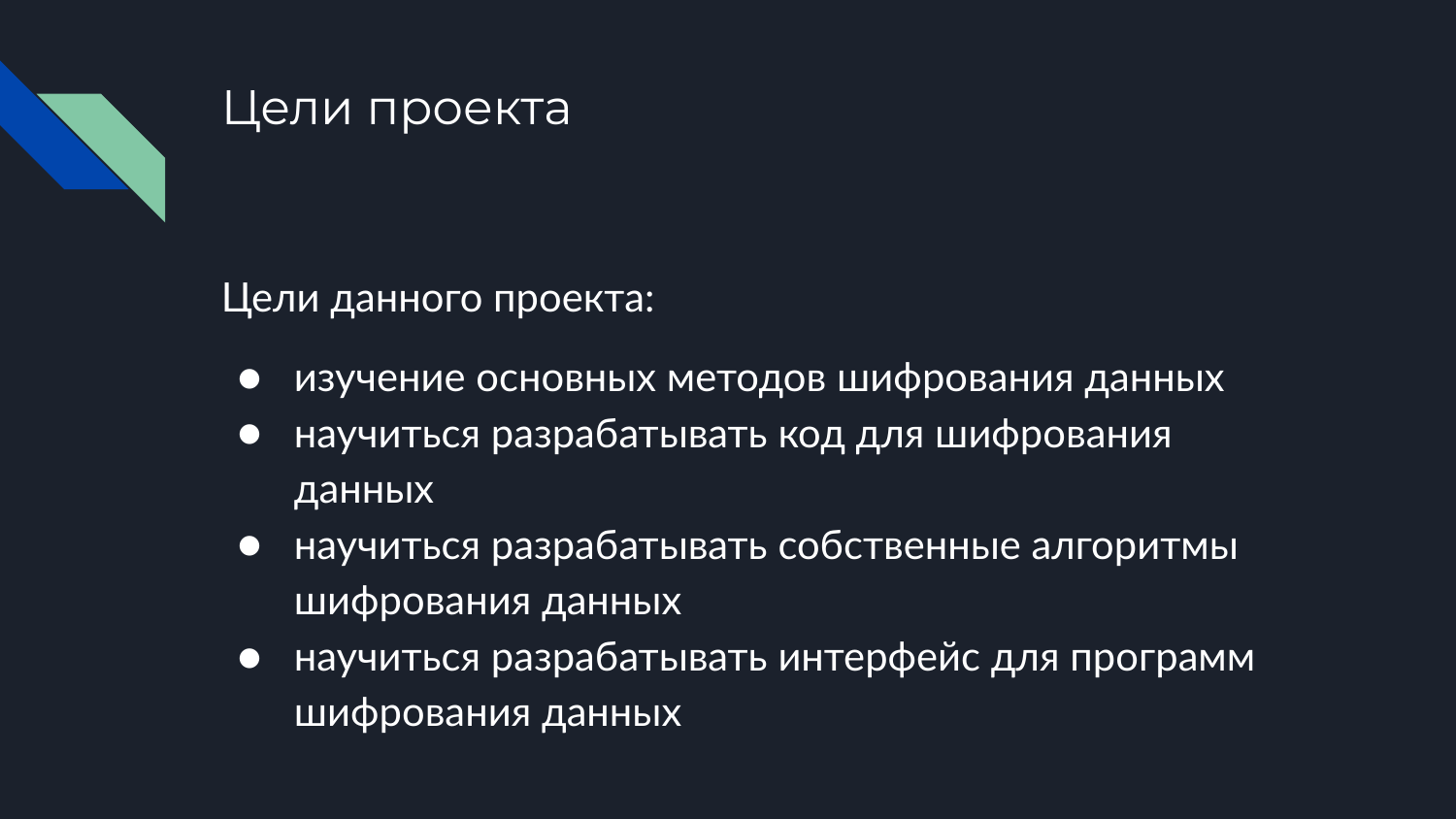

# Цели проекта
Цели данного проекта:
изучение основных методов шифрования данных
научиться разрабатывать код для шифрования данных
научиться разрабатывать собственные алгоритмы шифрования данных
научиться разрабатывать интерфейс для программ шифрования данных